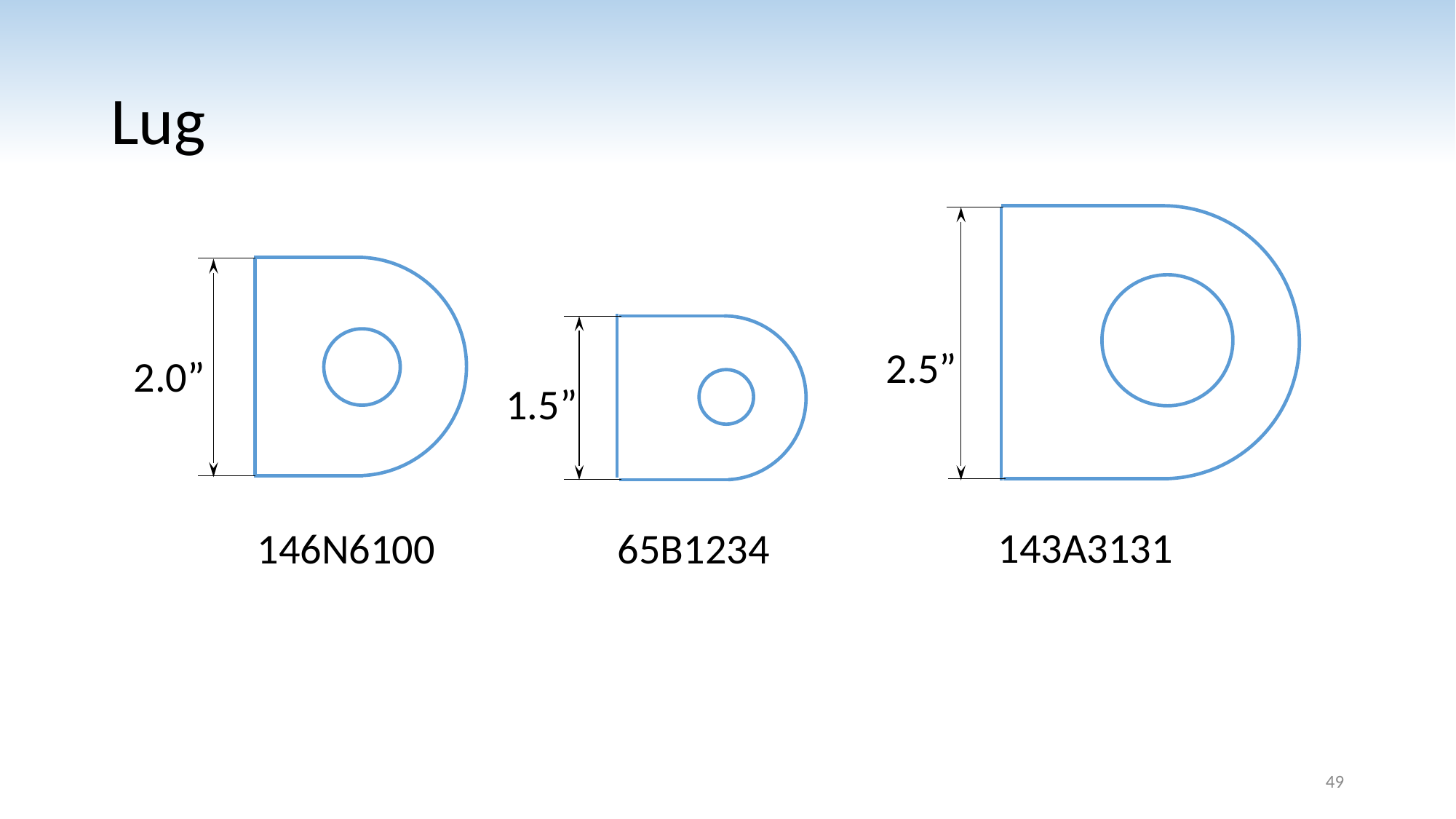

# Lug

2.5”
2.0”

1.5”
143A3131
146N6100
65B1234
49